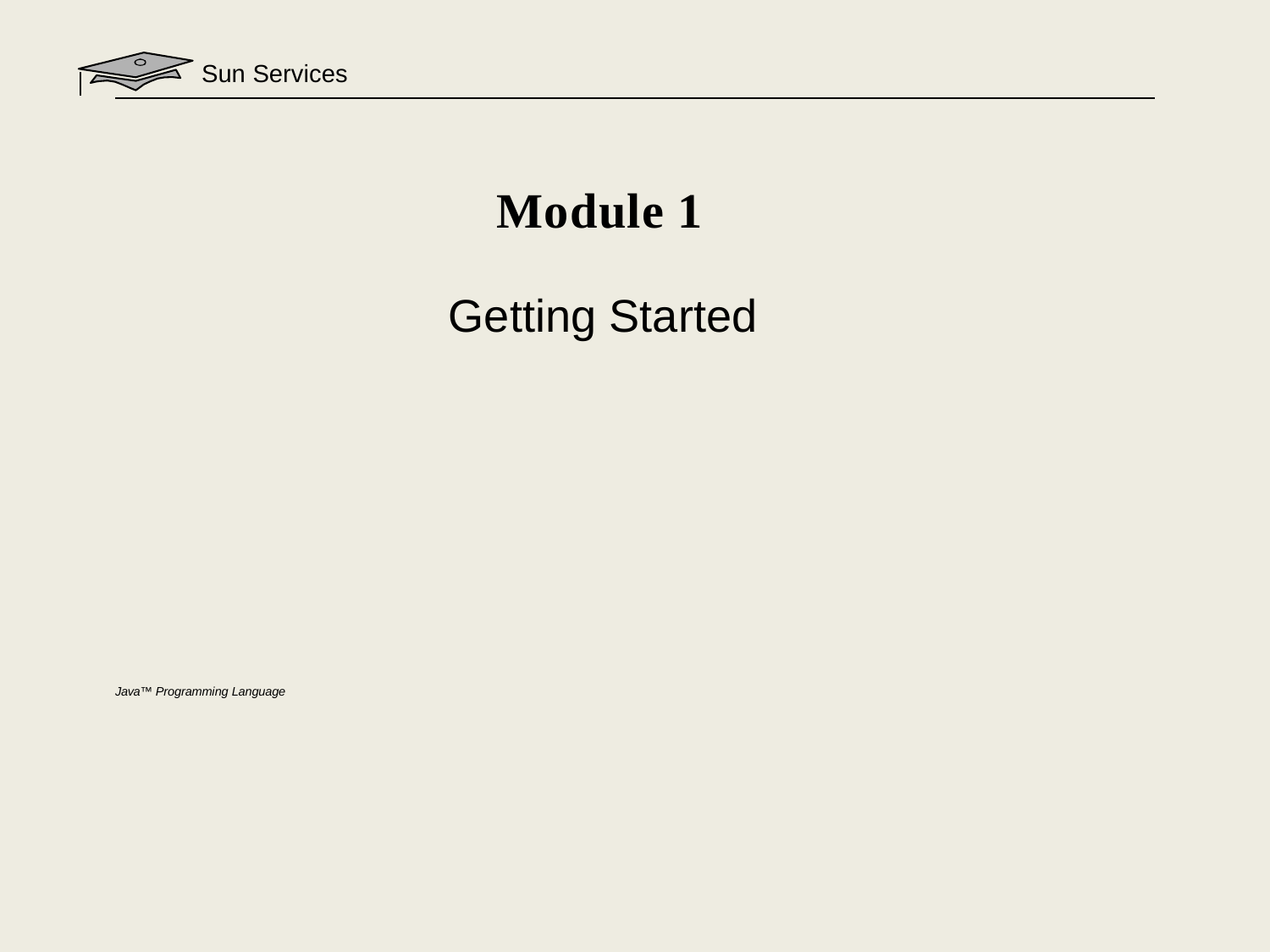

Sun Services

Module 1
Getting Started
Java™ Programming Language